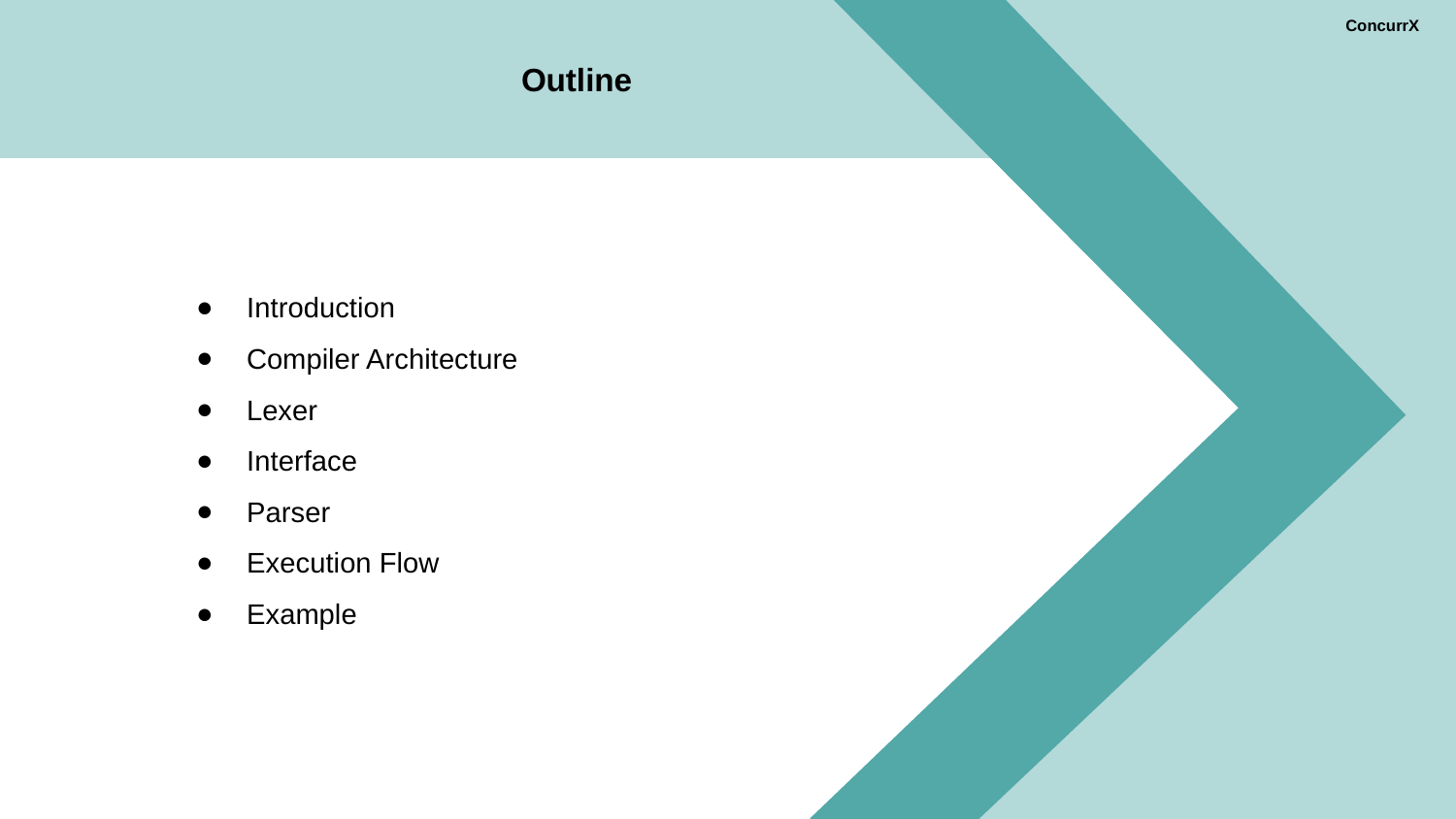

ConcurrX
Outline
Introduction
Compiler Architecture
Lexer
Interface
Parser
Execution Flow
Example